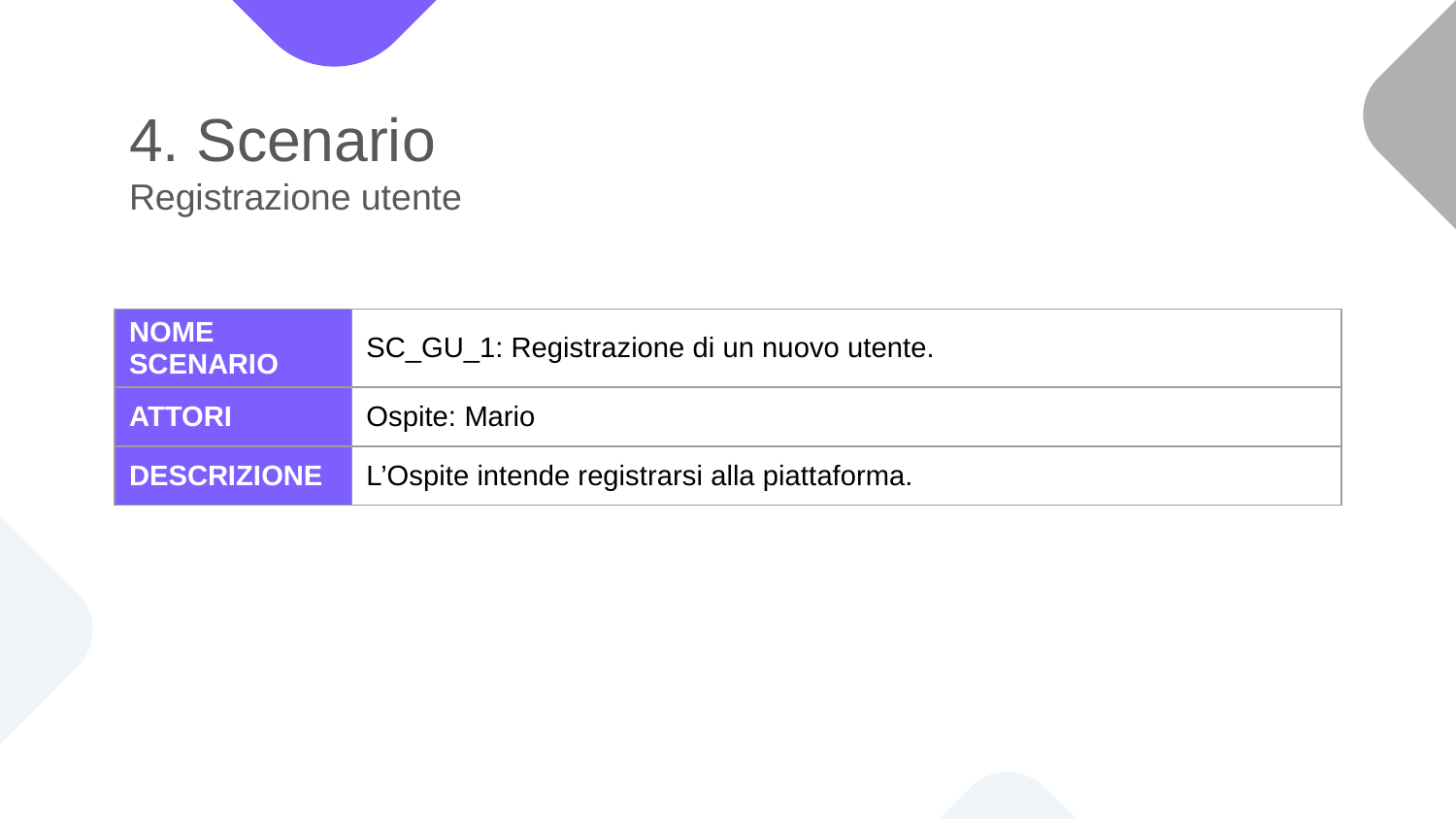

# 4. Scenario Registrazione utente
| NOME SCENARIO | SC\_GU\_1: Registrazione di un nuovo utente. |
| --- | --- |
| ATTORI | Ospite: Mario |
| DESCRIZIONE | L’Ospite intende registrarsi alla piattaforma. |